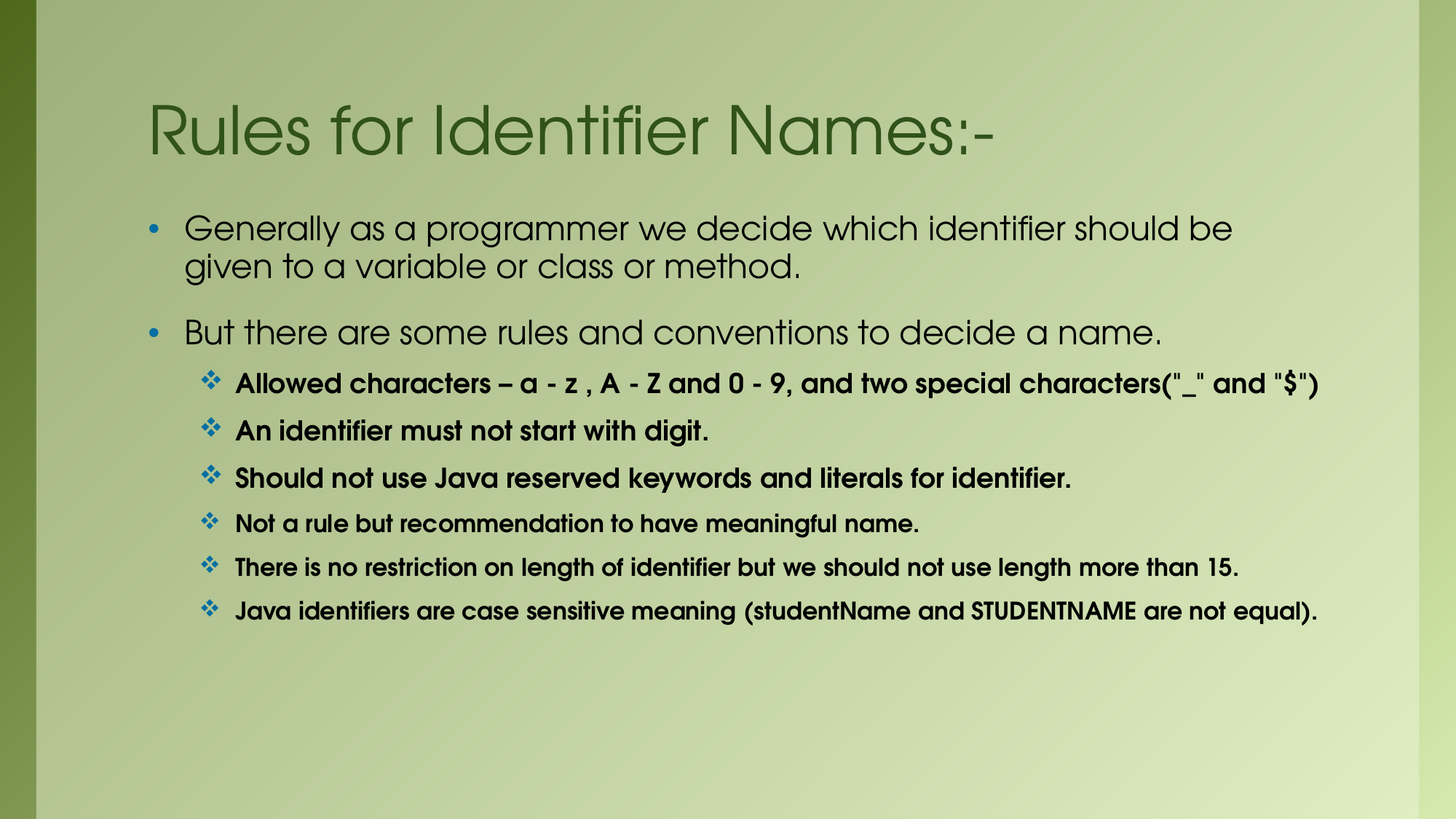

# Rules for Identifier Names:-
Generally as a programmer we decide which identifier should be given to a variable or class or method.
But there are some rules and conventions to decide a name.
Allowed characters – a - z , A - Z and 0 - 9, and two special characters("_" and "$")
An identifier must not start with digit.
Should not use Java reserved keywords and literals for identifier.
Not a rule but recommendation to have meaningful name.
There is no restriction on length of identifier but we should not use length more than 15.
Java identifiers are case sensitive meaning (studentName and STUDENTNAME are not equal).